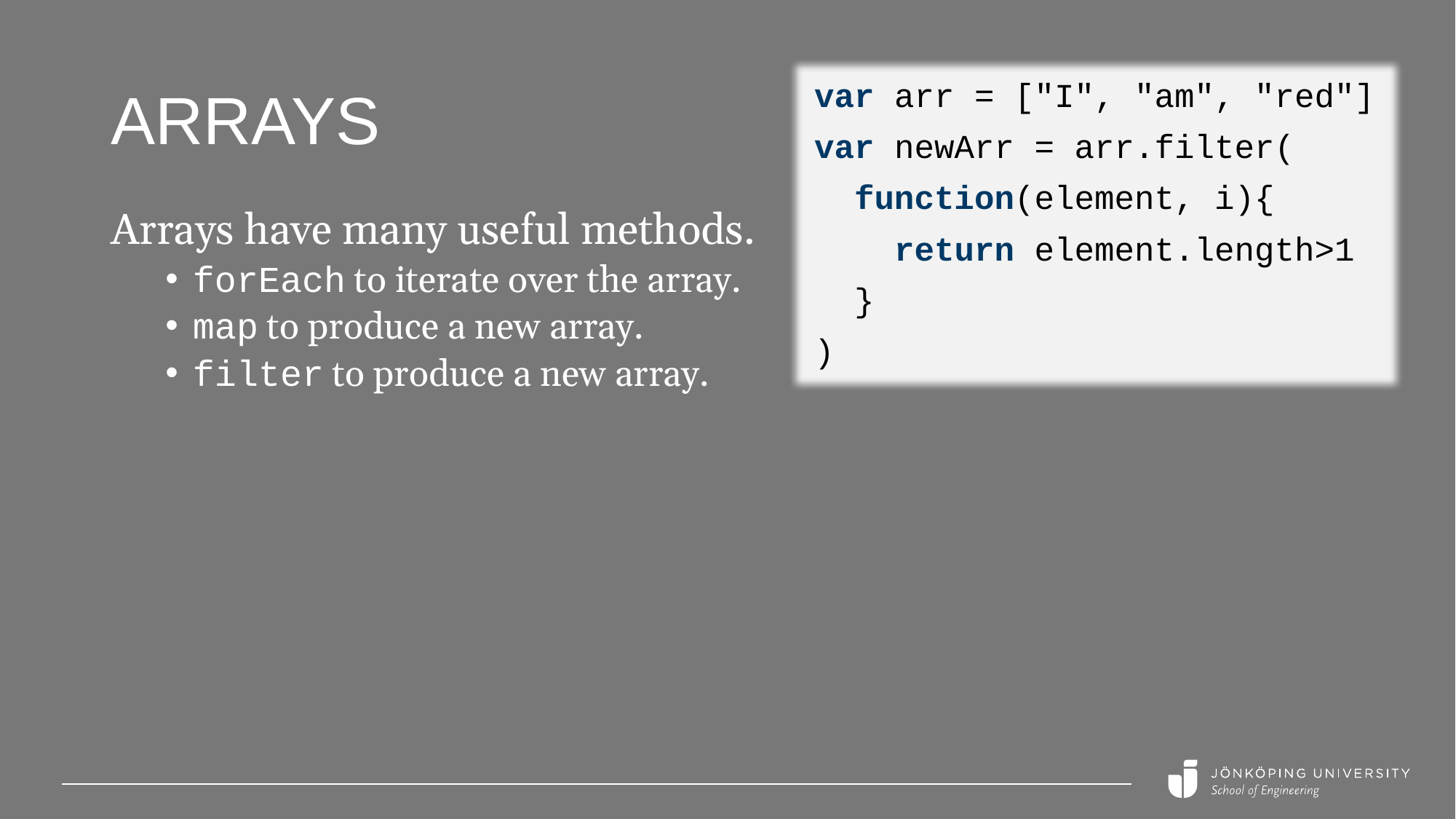

# Arrays
var arr = ["I", "am", "red"]
var newArr = arr.filter(
  function(element, i){
    return element.length>1
  }
)
Arrays have many useful methods.
forEach to iterate over the array.
map to produce a new array.
filter to produce a new array.